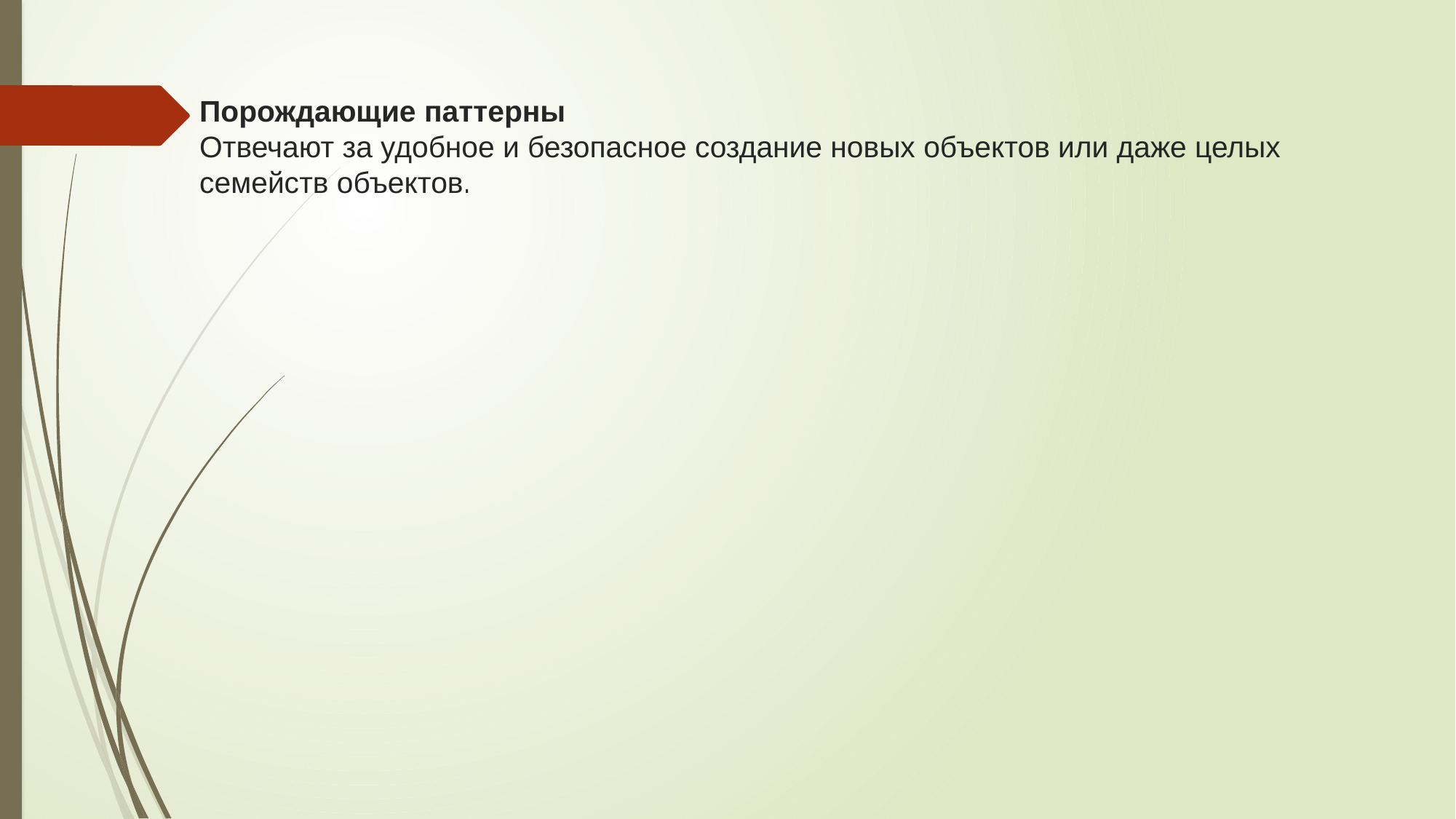

# Порождающие паттерны Отвечают за удобное и безопасное создание новых объектов или даже целых семейств объектов.